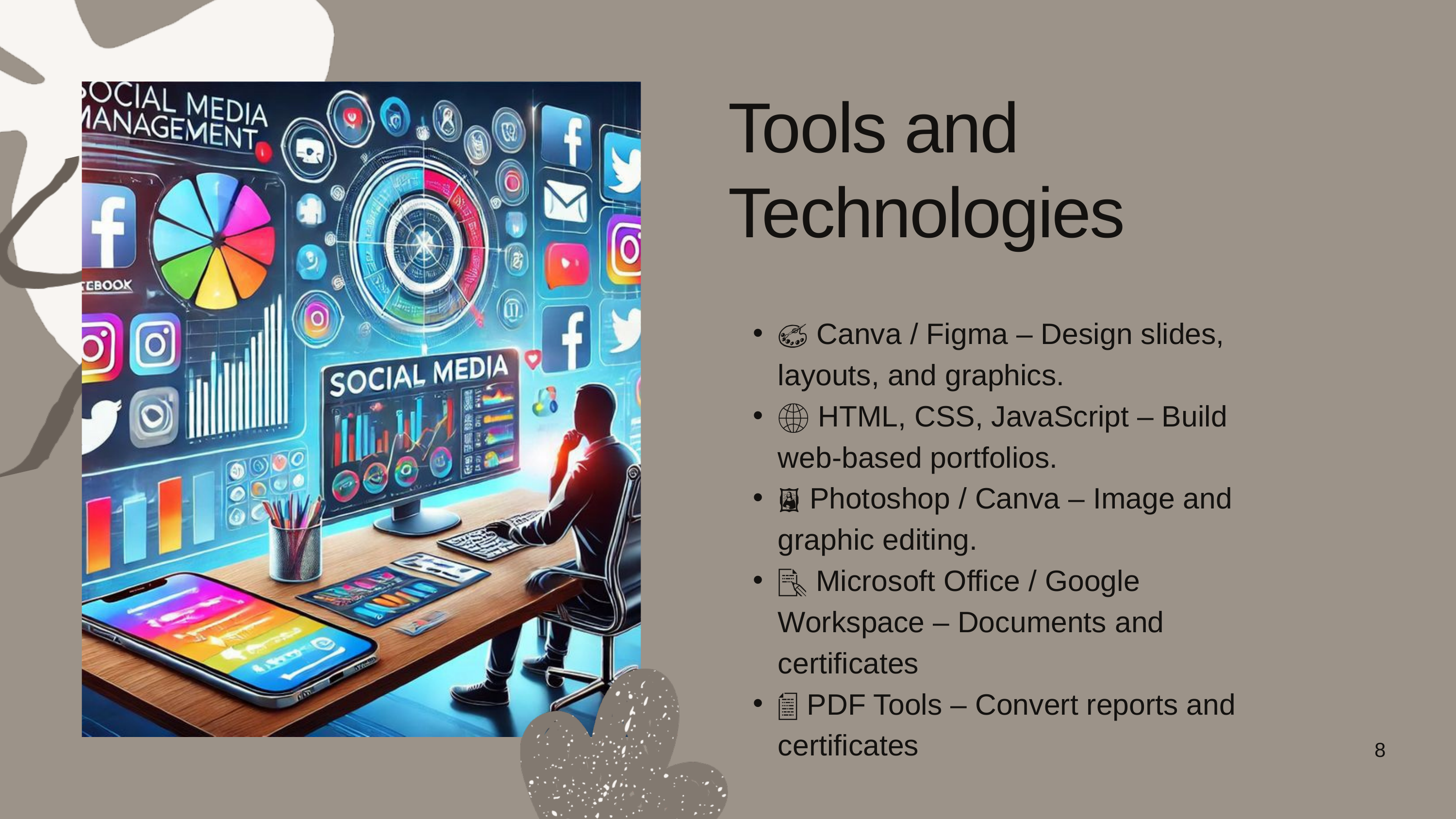

Tools and Technologies

🎨 Canva / Figma – Design slides, layouts, and graphics.
🌐 HTML, CSS, JavaScript – Build web-based portfolios.
🖼 Photoshop / Canva – Image and graphic editing.
📝 Microsoft Office / Google Workspace – Documents and certificates
📄 PDF Tools – Convert reports and certificates

8